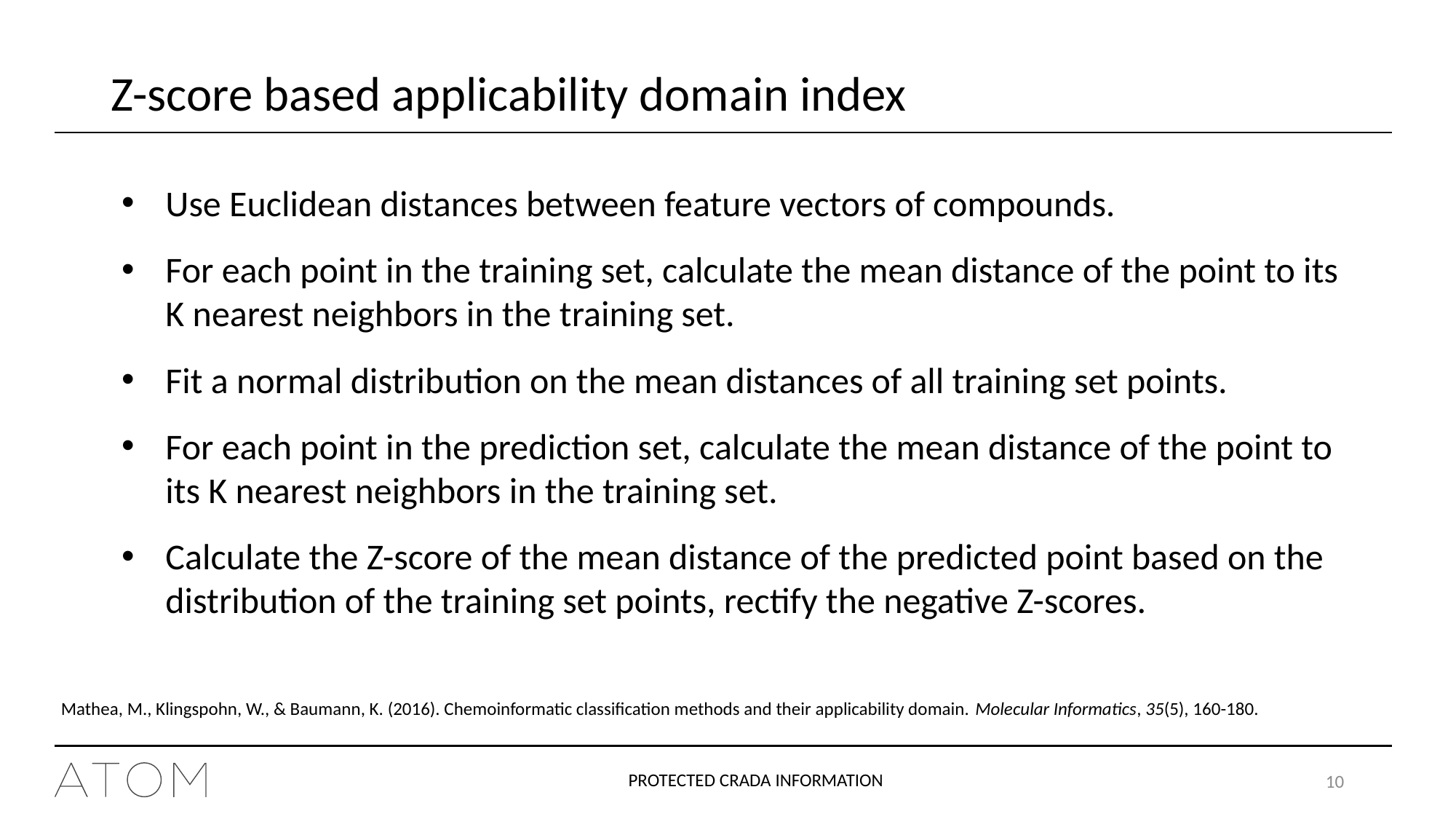

# Z-score based applicability domain index
Use Euclidean distances between feature vectors of compounds.
For each point in the training set, calculate the mean distance of the point to its K nearest neighbors in the training set.
Fit a normal distribution on the mean distances of all training set points.
For each point in the prediction set, calculate the mean distance of the point to its K nearest neighbors in the training set.
Calculate the Z-score of the mean distance of the predicted point based on the distribution of the training set points, rectify the negative Z-scores.
Mathea, M., Klingspohn, W., & Baumann, K. (2016). Chemoinformatic classification methods and their applicability domain. Molecular Informatics, 35(5), 160-180.
10